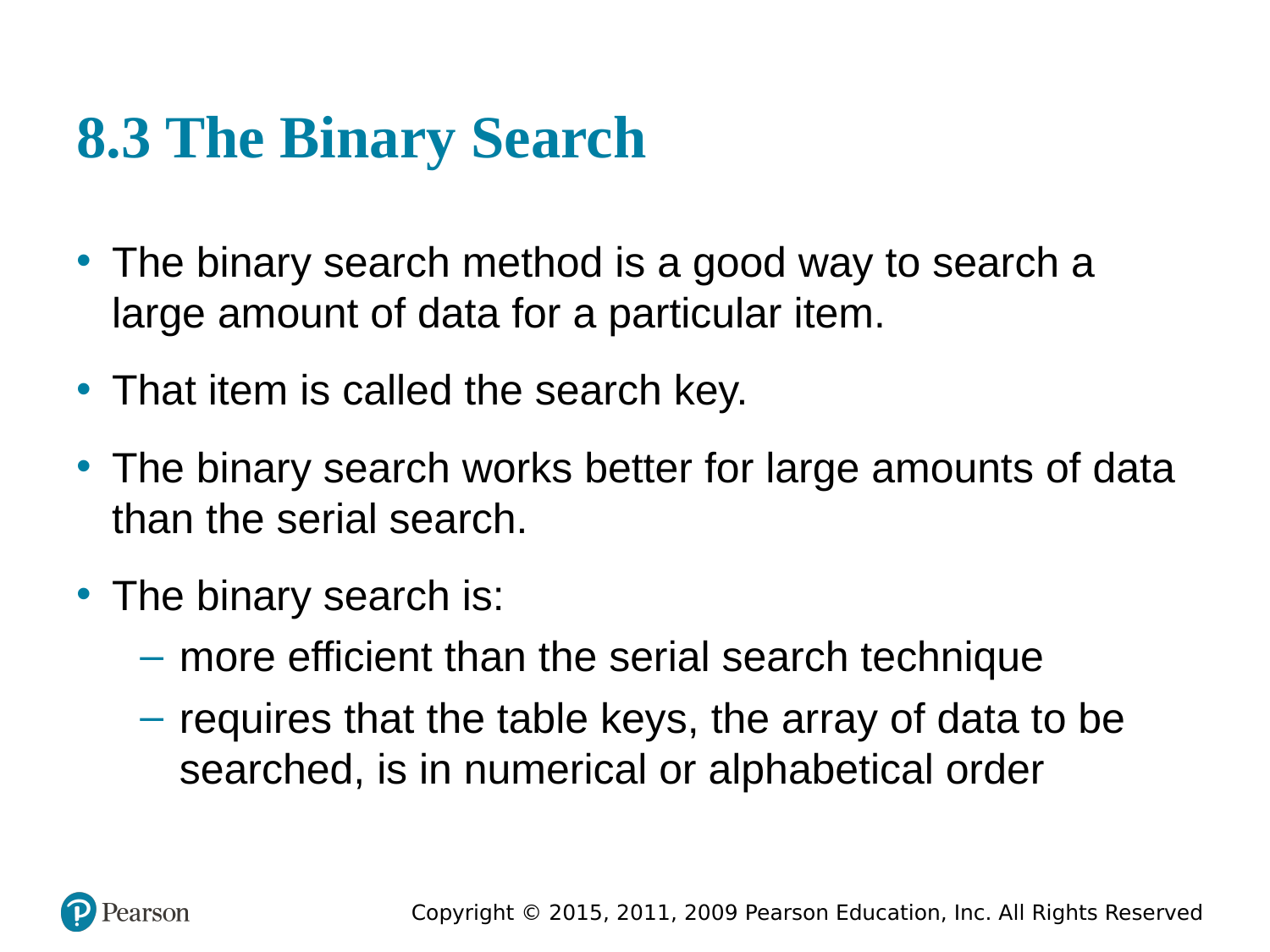

# 8.3 The Binary Search
The binary search method is a good way to search a large amount of data for a particular item.
That item is called the search key.
The binary search works better for large amounts of data than the serial search.
The binary search is:
more efficient than the serial search technique
requires that the table keys, the array of data to be searched, is in numerical or alphabetical order